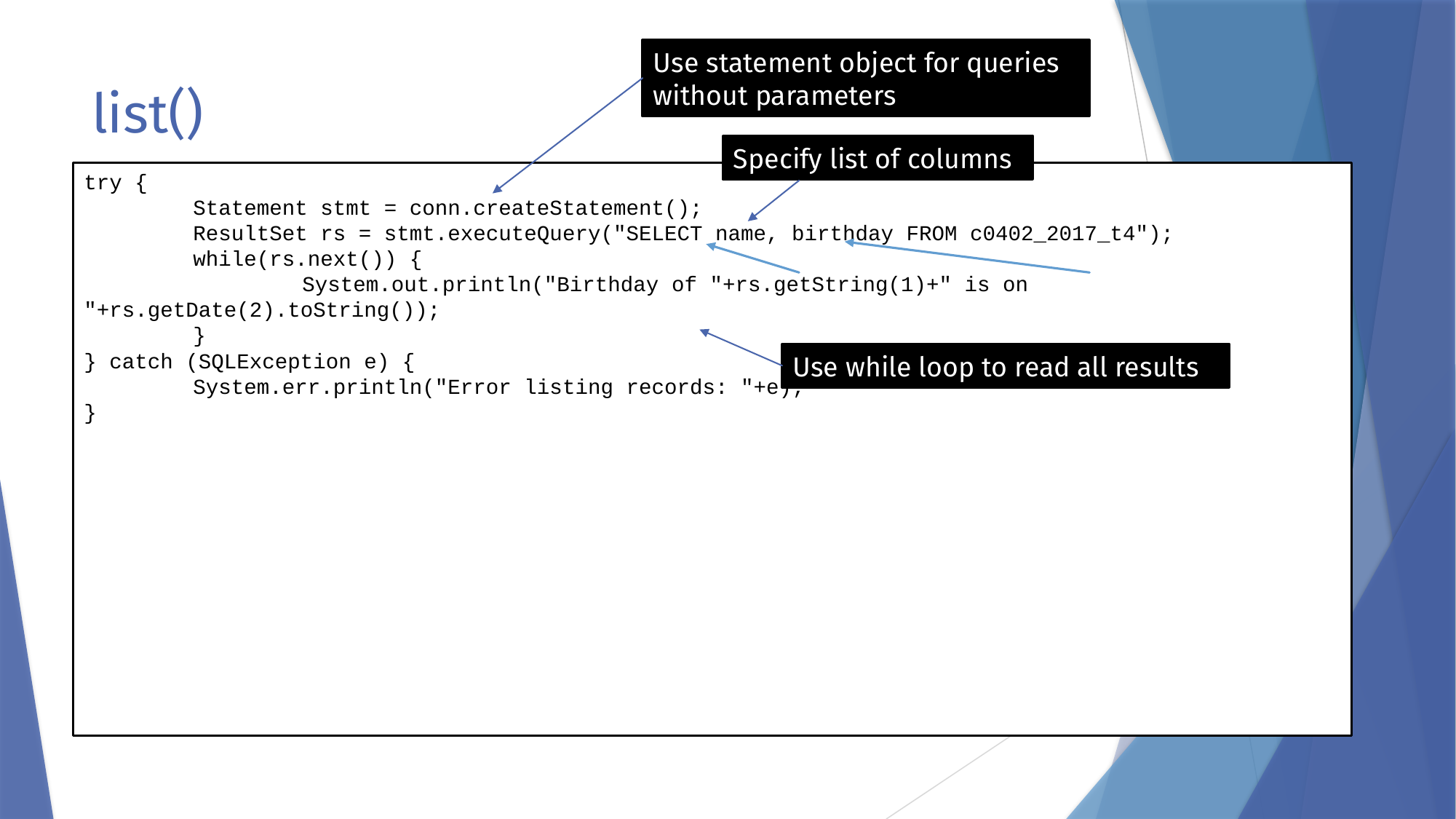

Use statement object for queries without parameters
# list()
Specify list of columns
try {
	Statement stmt = conn.createStatement();
	ResultSet rs = stmt.executeQuery("SELECT name, birthday FROM c0402_2017_t4");
	while(rs.next()) {
		System.out.println("Birthday of "+rs.getString(1)+" is on "+rs.getDate(2).toString());
	}
} catch (SQLException e) {
	System.err.println("Error listing records: "+e);
}
Use while loop to read all results